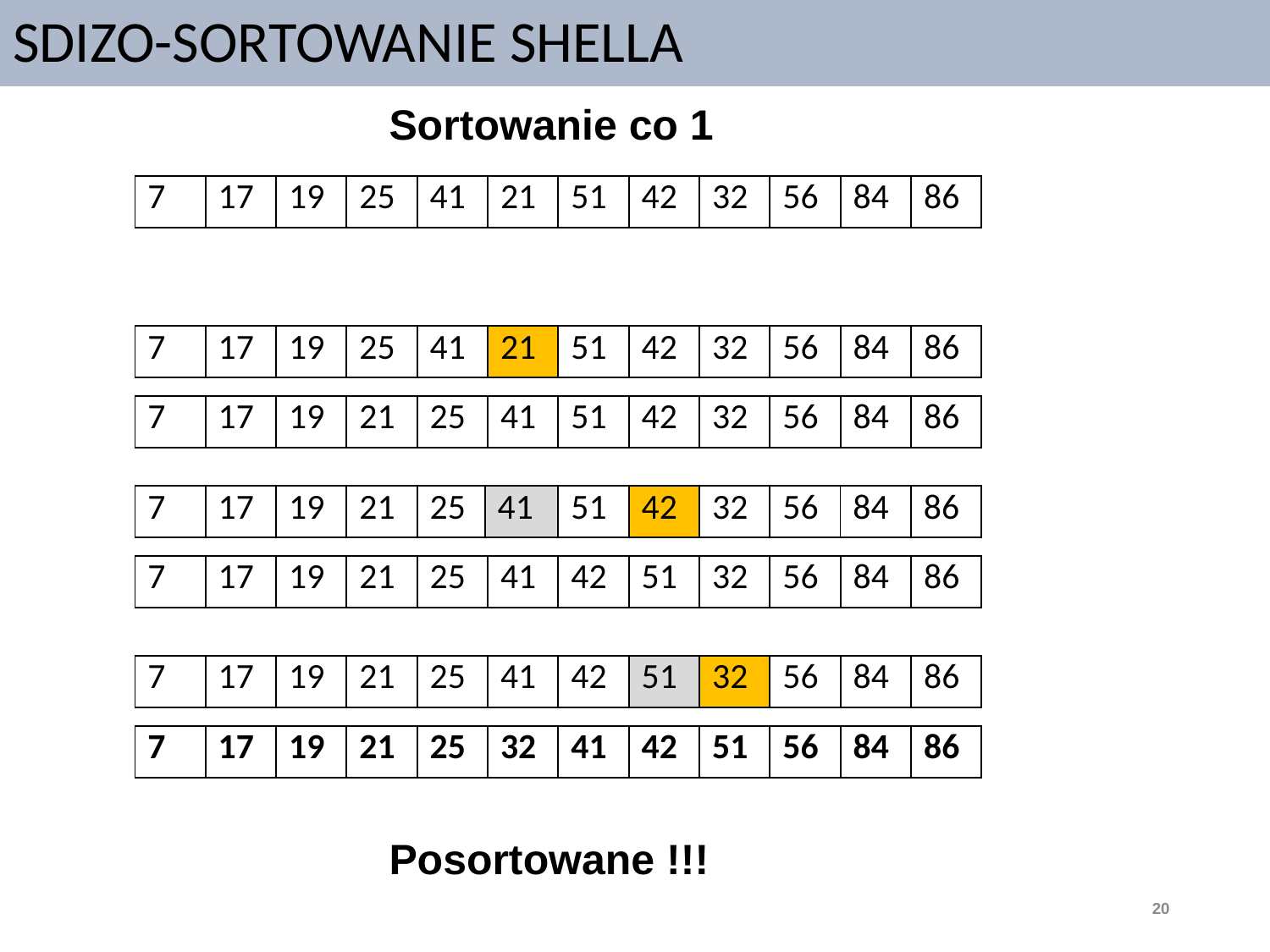

# SDIZO-SORTOWANIE SHELLA
Sortowanie co 1
| 7 | 17 | 19 | 25 | 41 | 21 | 51 | 42 | 32 | 56 | 84 | 86 |
| --- | --- | --- | --- | --- | --- | --- | --- | --- | --- | --- | --- |
| 7 | 17 | 19 | 25 | 41 | 21 | 51 | 42 | 32 | 56 | 84 | 86 |
| --- | --- | --- | --- | --- | --- | --- | --- | --- | --- | --- | --- |
| 7 | 17 | 19 | 21 | 25 | 41 | 51 | 42 | 32 | 56 | 84 | 86 |
| --- | --- | --- | --- | --- | --- | --- | --- | --- | --- | --- | --- |
| 7 | 17 | 19 | 21 | 25 | 41 | 51 | 42 | 32 | 56 | 84 | 86 |
| --- | --- | --- | --- | --- | --- | --- | --- | --- | --- | --- | --- |
| 7 | 17 | 19 | 21 | 25 | 41 | 42 | 51 | 32 | 56 | 84 | 86 |
| --- | --- | --- | --- | --- | --- | --- | --- | --- | --- | --- | --- |
| 7 | 17 | 19 | 21 | 25 | 41 | 42 | 51 | 32 | 56 | 84 | 86 |
| --- | --- | --- | --- | --- | --- | --- | --- | --- | --- | --- | --- |
| 7 | 17 | 19 | 21 | 25 | 32 | 41 | 42 | 51 | 56 | 84 | 86 |
| --- | --- | --- | --- | --- | --- | --- | --- | --- | --- | --- | --- |
Posortowane !!!
20